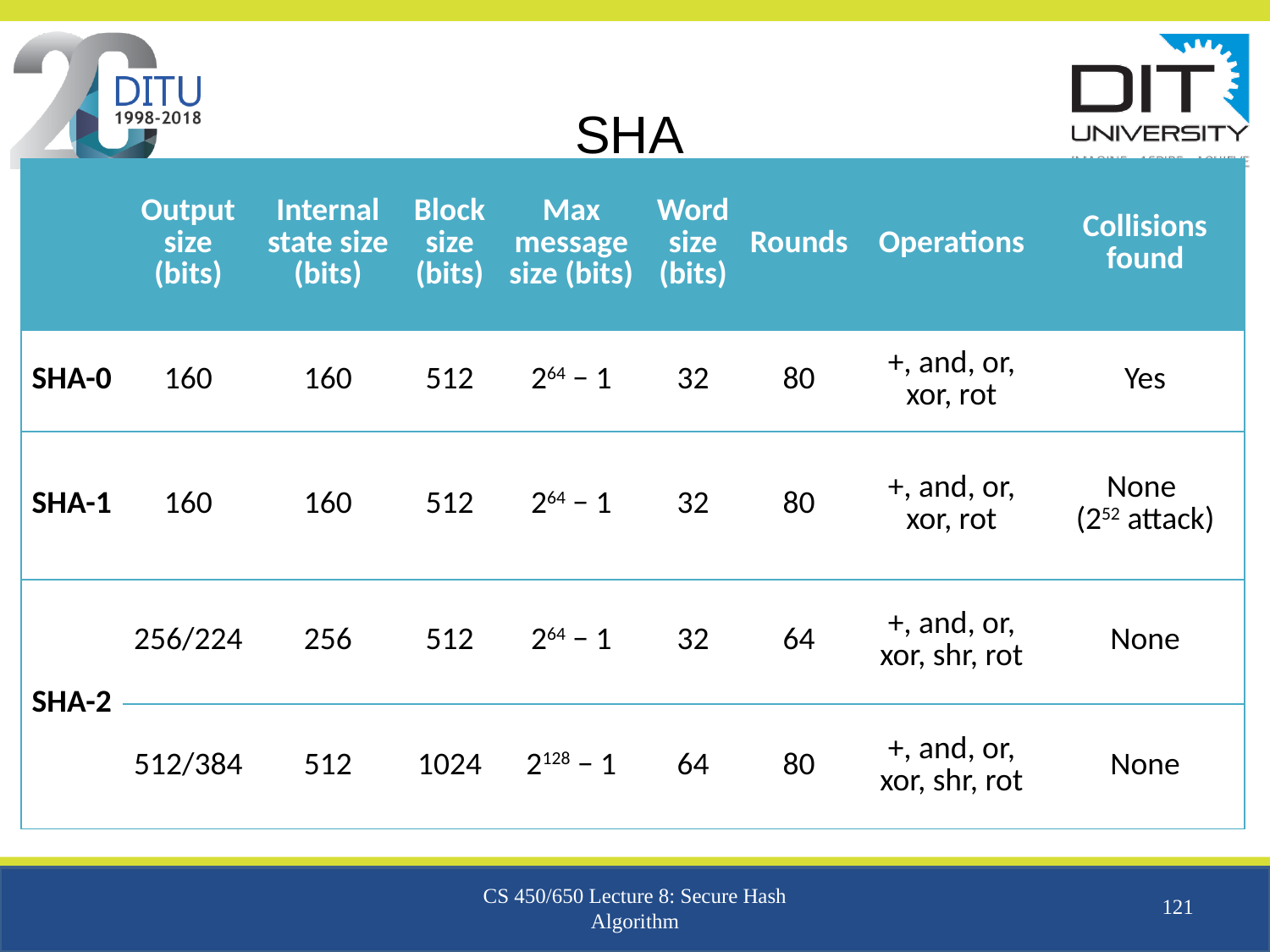

# SHA
|  | Output size (bits) | Internal state size (bits) | Block size (bits) | Max message size (bits) | Word size (bits) | Rounds | Operations | Collisions found |
| --- | --- | --- | --- | --- | --- | --- | --- | --- |
| SHA-0 | 160 | 160 | 512 | 264 − 1 | 32 | 80 | +, and, or, xor, rot | Yes |
| SHA-1 | 160 | 160 | 512 | 264 − 1 | 32 | 80 | +, and, or, xor, rot | None (252 attack) |
| SHA-2 | 256/224 | 256 | 512 | 264 − 1 | 32 | 64 | +, and, or, xor, shr, rot | None |
|  | 512/384 | 512 | 1024 | 2128 − 1 | 64 | 80 | +, and, or, xor, shr, rot | None |
121
CS 450/650 Lecture 8: Secure Hash Algorithm